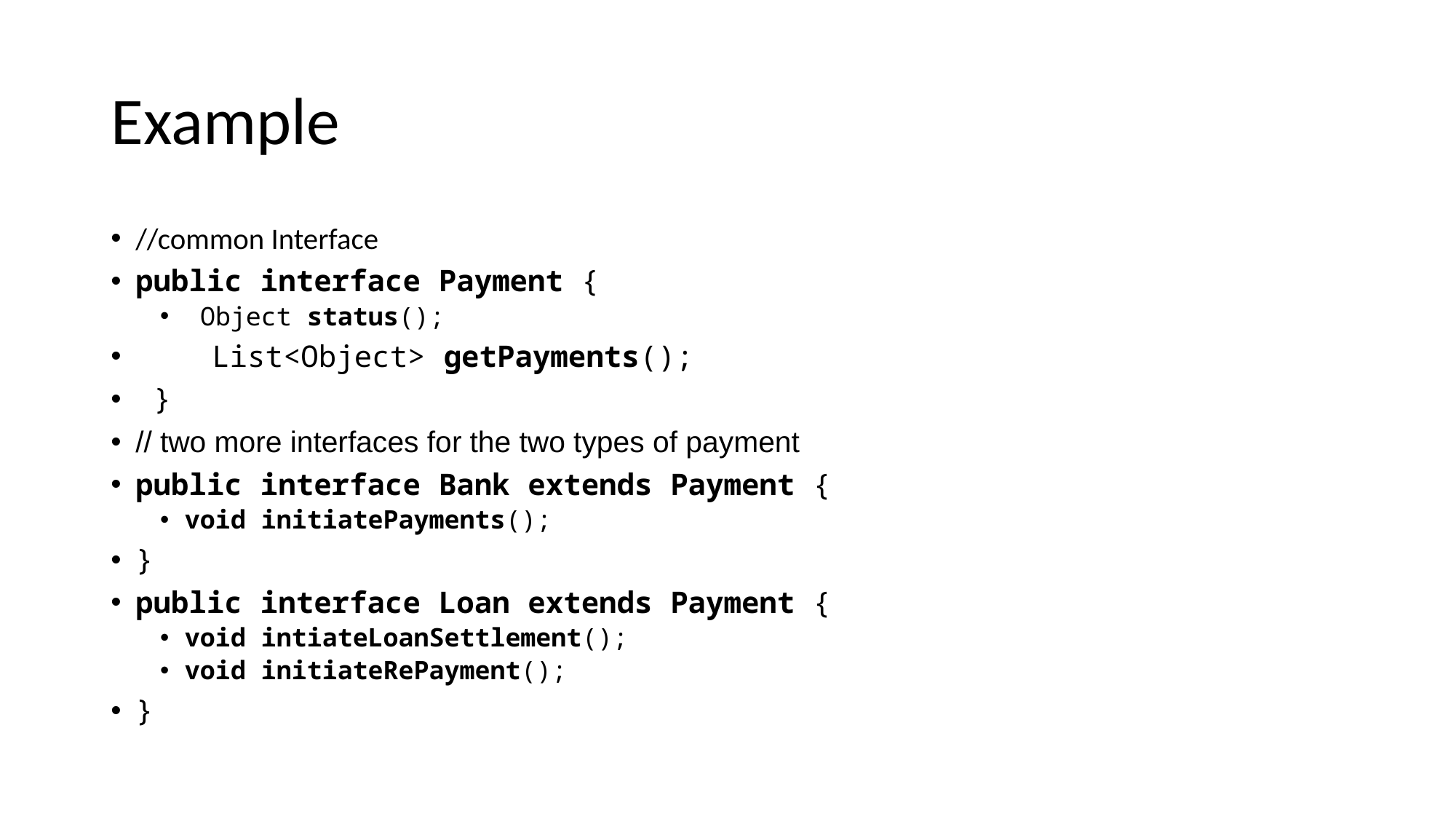

# Example
//common Interface
public interface Payment {
 Object status();
 	List<Object> getPayments();
 }
// two more interfaces for the two types of payment
public interface Bank extends Payment {
void initiatePayments();
}
public interface Loan extends Payment {
void intiateLoanSettlement();
void initiateRePayment();
}